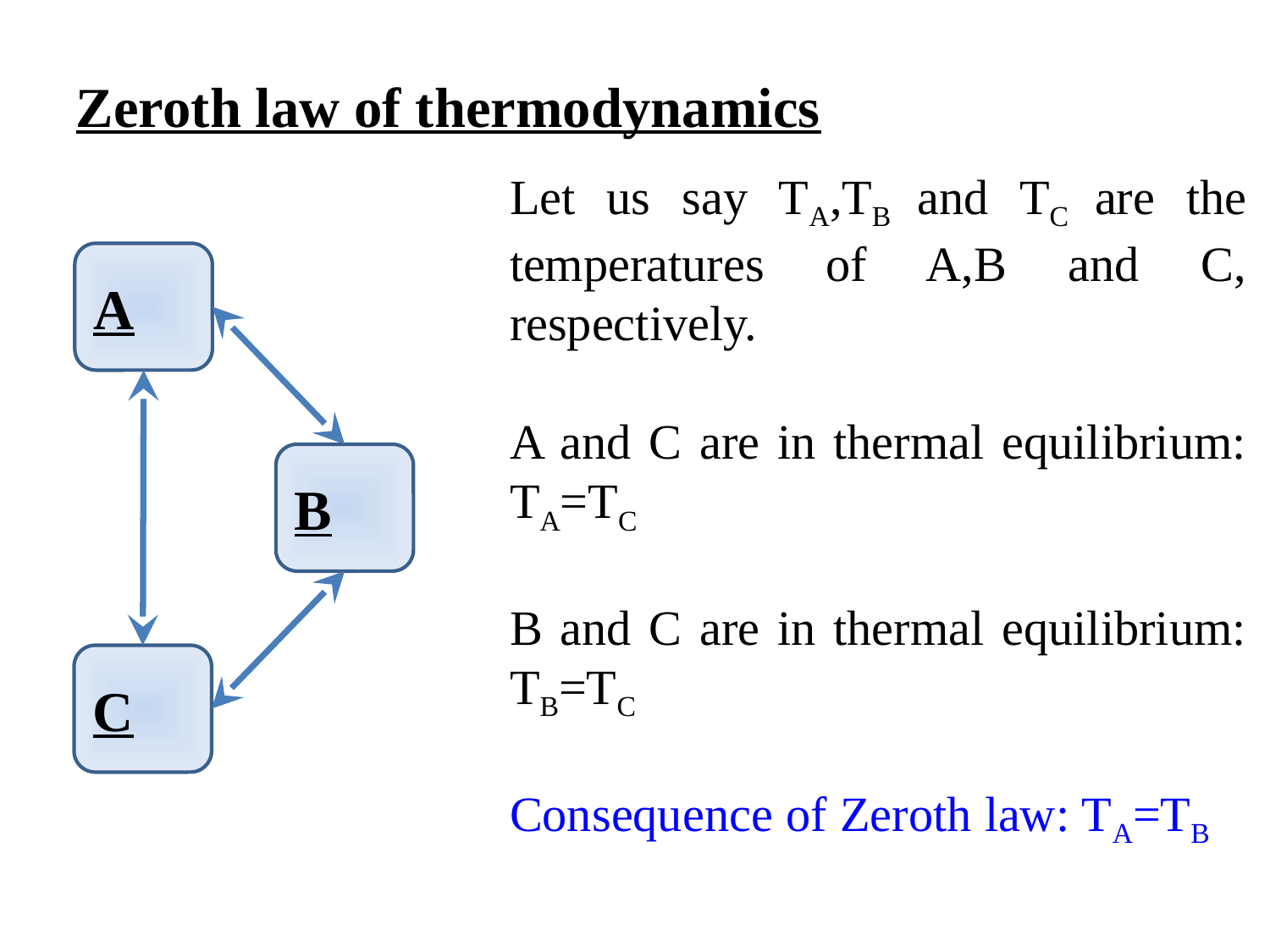

Zeroth law of thermodynamics
Let us say TA,TB and TC are the temperatures of A,B and C, respectively.

A and C are in thermal equilibrium: TA=TC

B and C are in thermal equilibrium: TB=TC

Consequence of Zeroth law: TA=TB
A
B
C